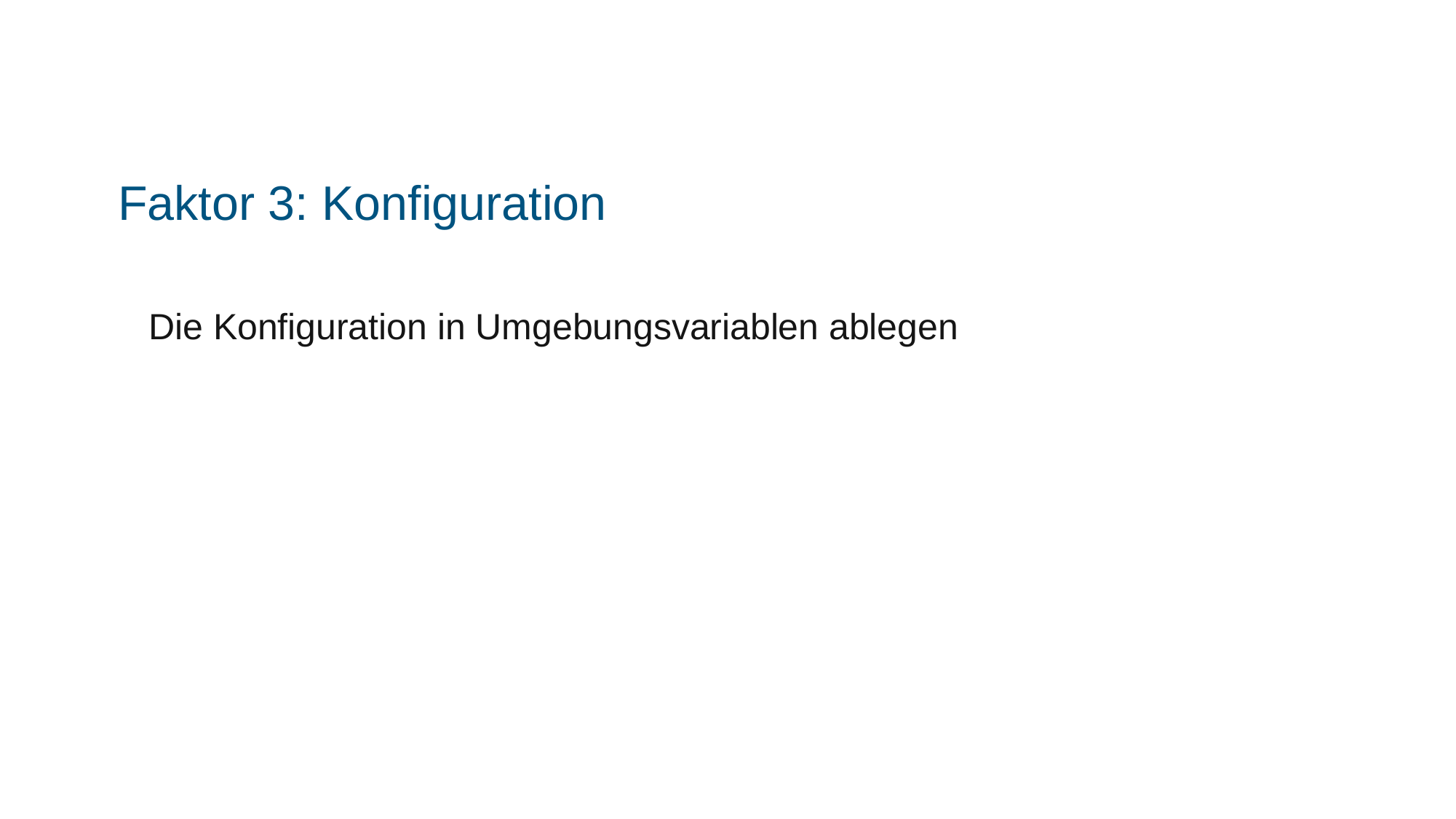

# Faktor 3: Konfiguration
Die Konfiguration in Umgebungsvariablen ablegen